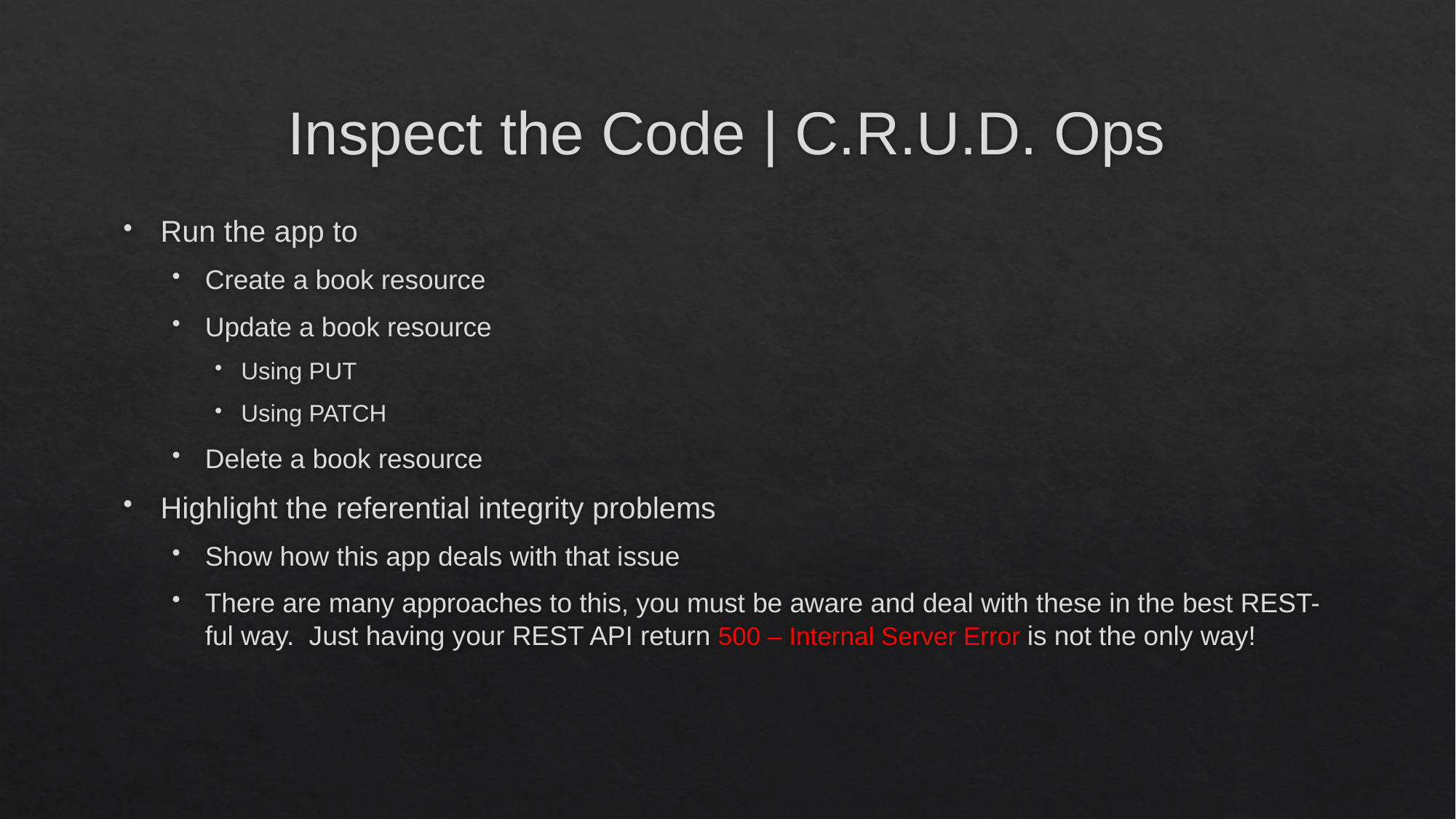

# Inspect the Code | C.R.U.D. Ops
Run the app to
Create a book resource
Update a book resource
Using PUT
Using PATCH
Delete a book resource
Highlight the referential integrity problems
Show how this app deals with that issue
There are many approaches to this, you must be aware and deal with these in the best REST-ful way.  Just having your REST API return 500 – Internal Server Error is not the only way!